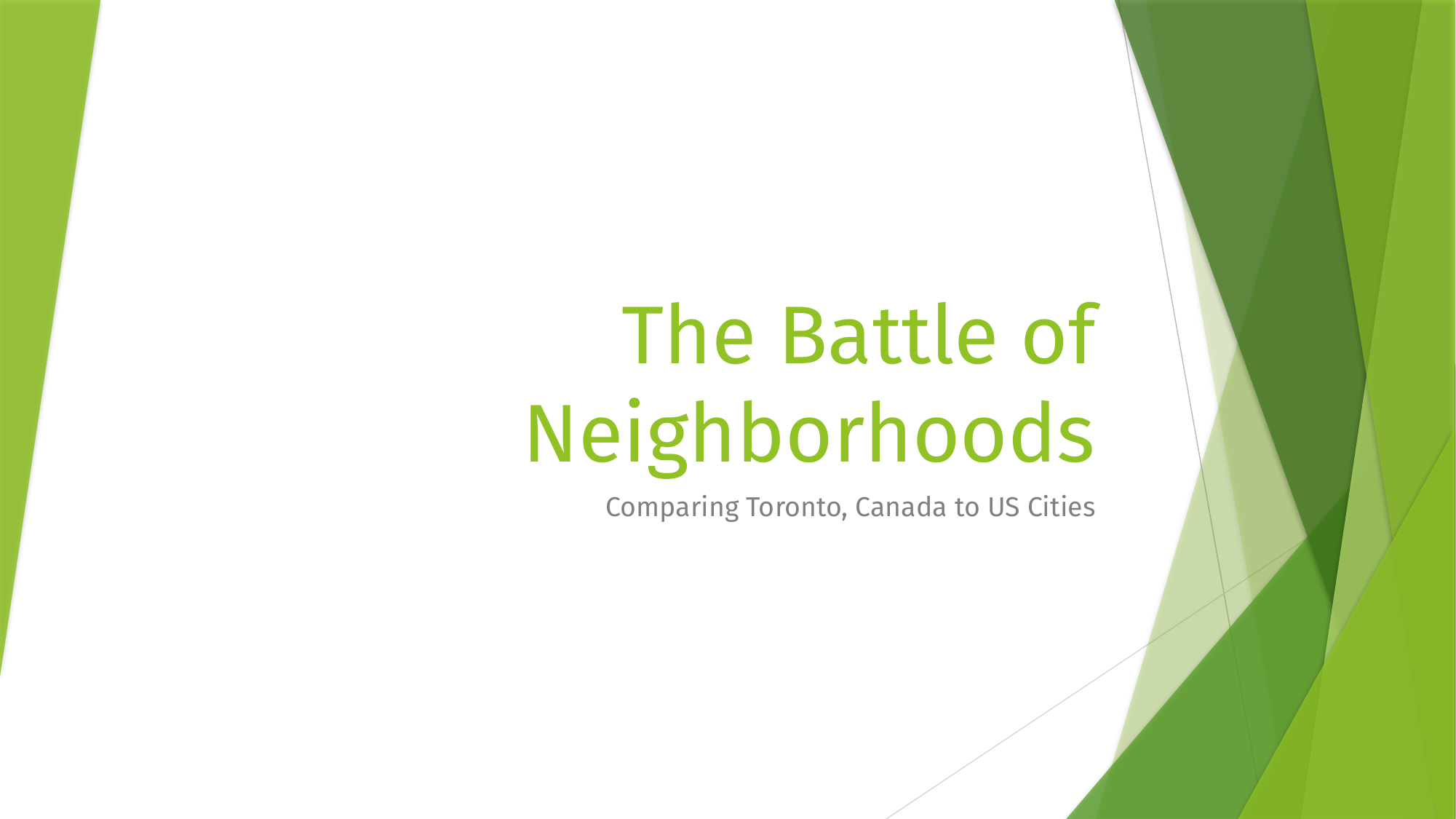

# The Battle of Neighborhoods
Comparing Toronto, Canada to US Cities